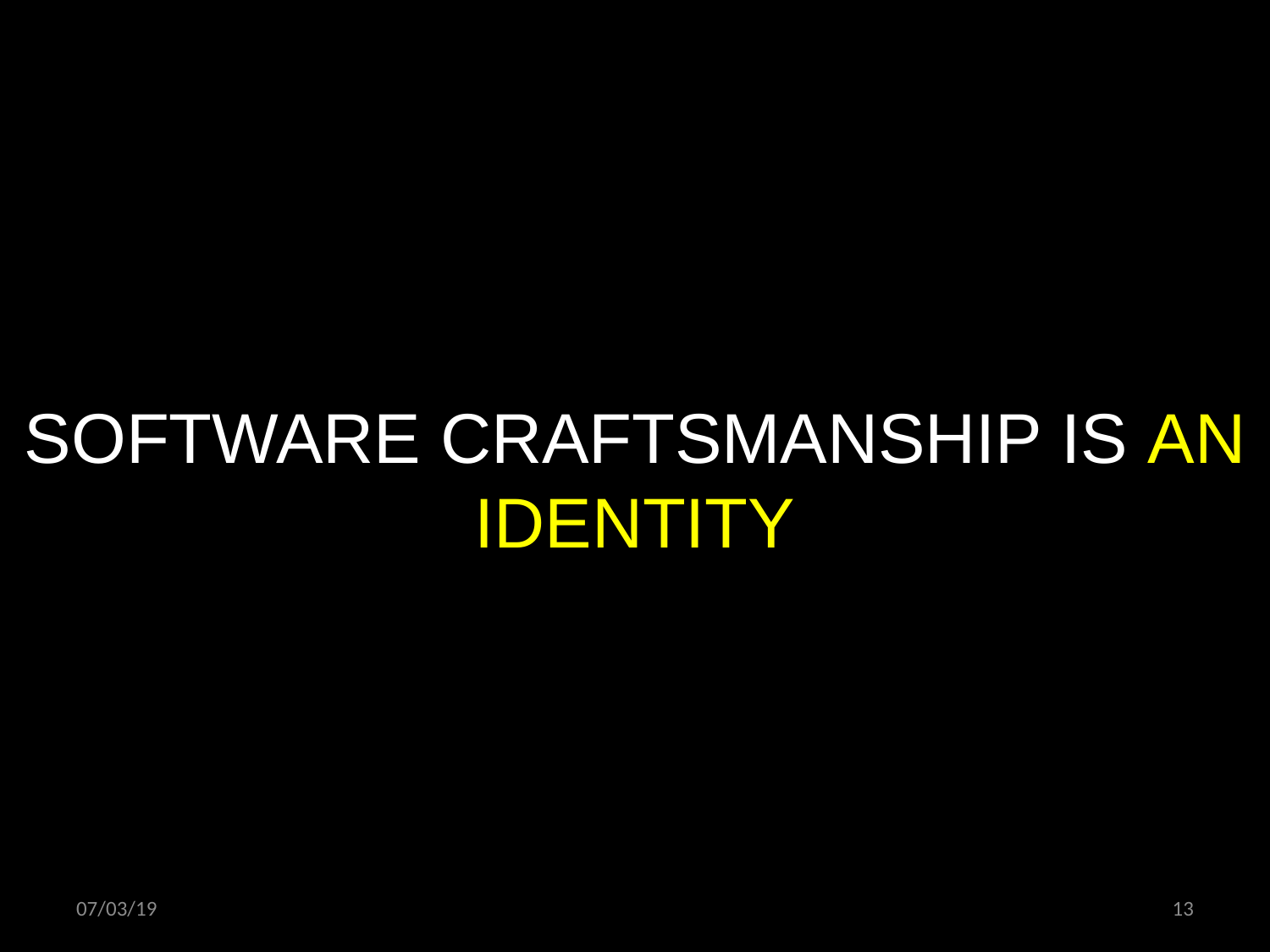

SOFTWARE CRAFTSMANSHIP IS AN IDENTITY
07/03/19
13